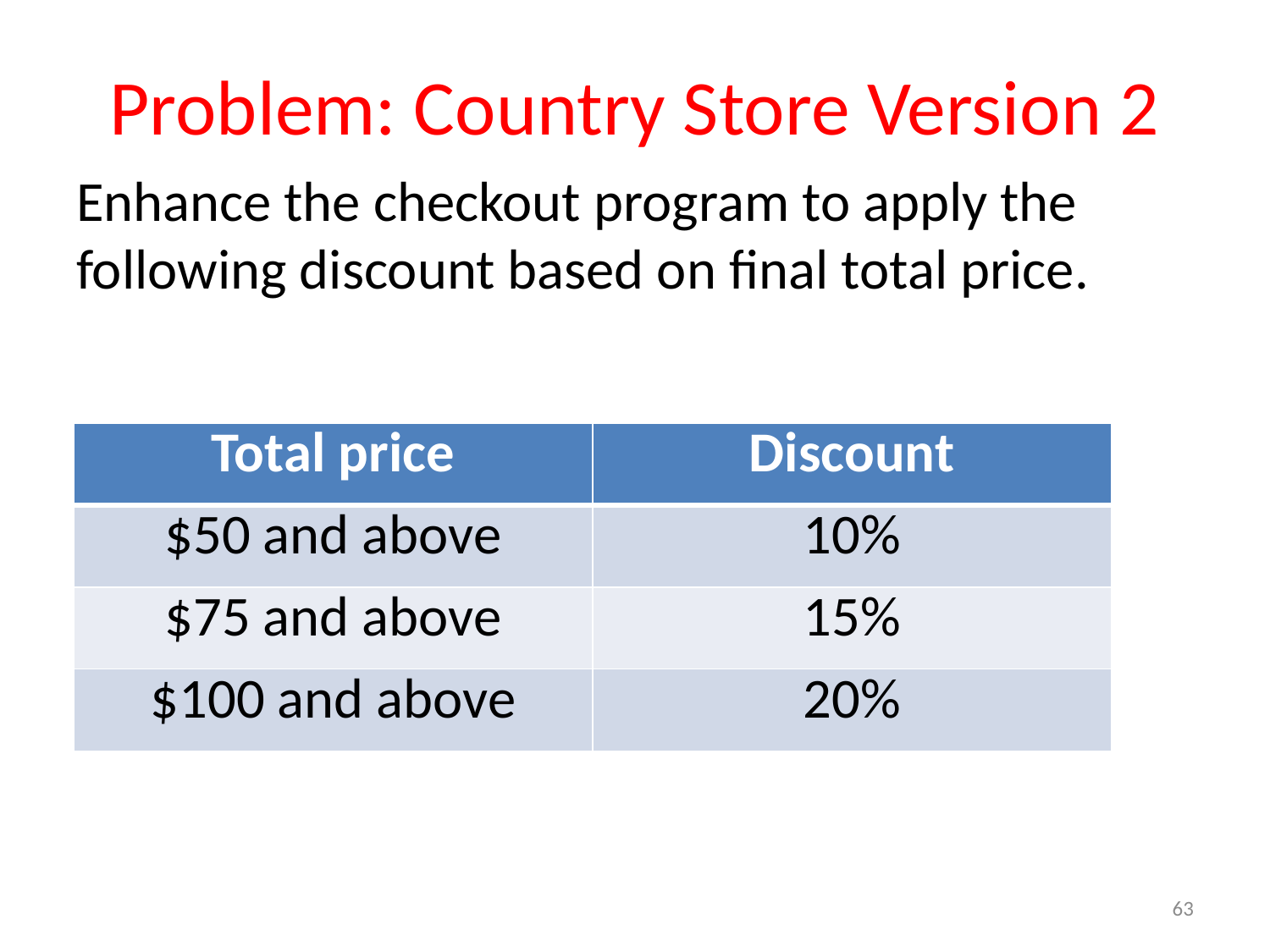

# Problem: Country Store Version 2
Enhance the checkout program to apply the following discount based on final total price.

| Total price | Discount |
| --- | --- |
| $50 and above | 10% |
| $75 and above | 15% |
| $100 and above | 20% |
63